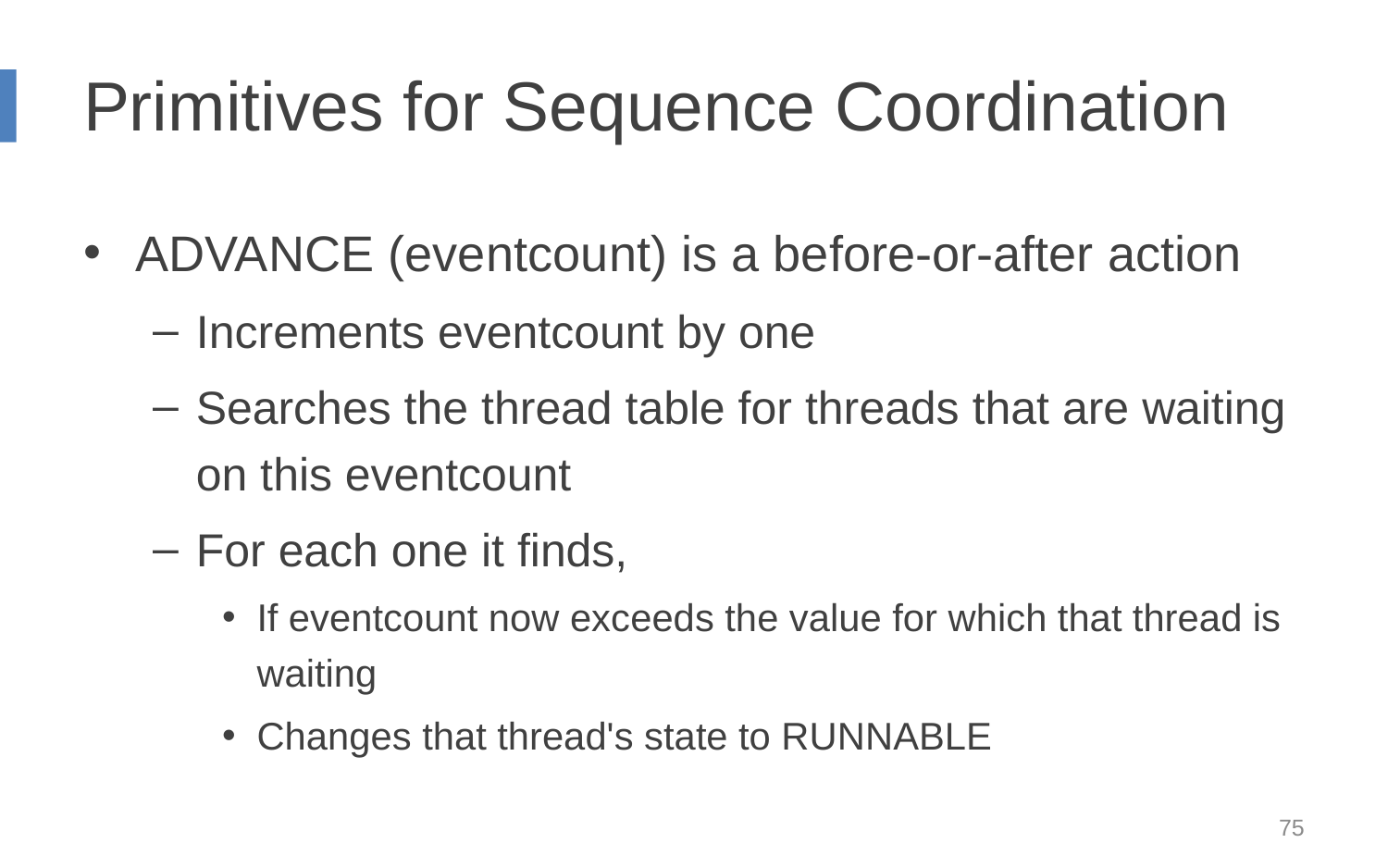

# Primitives for Sequence Coordination
ADVANCE (eventcount) is a before-or-after action
Increments eventcount by one
Searches the thread table for threads that are waiting on this eventcount
For each one it finds,
If eventcount now exceeds the value for which that thread is waiting
Changes that thread's state to RUNNABLE

75